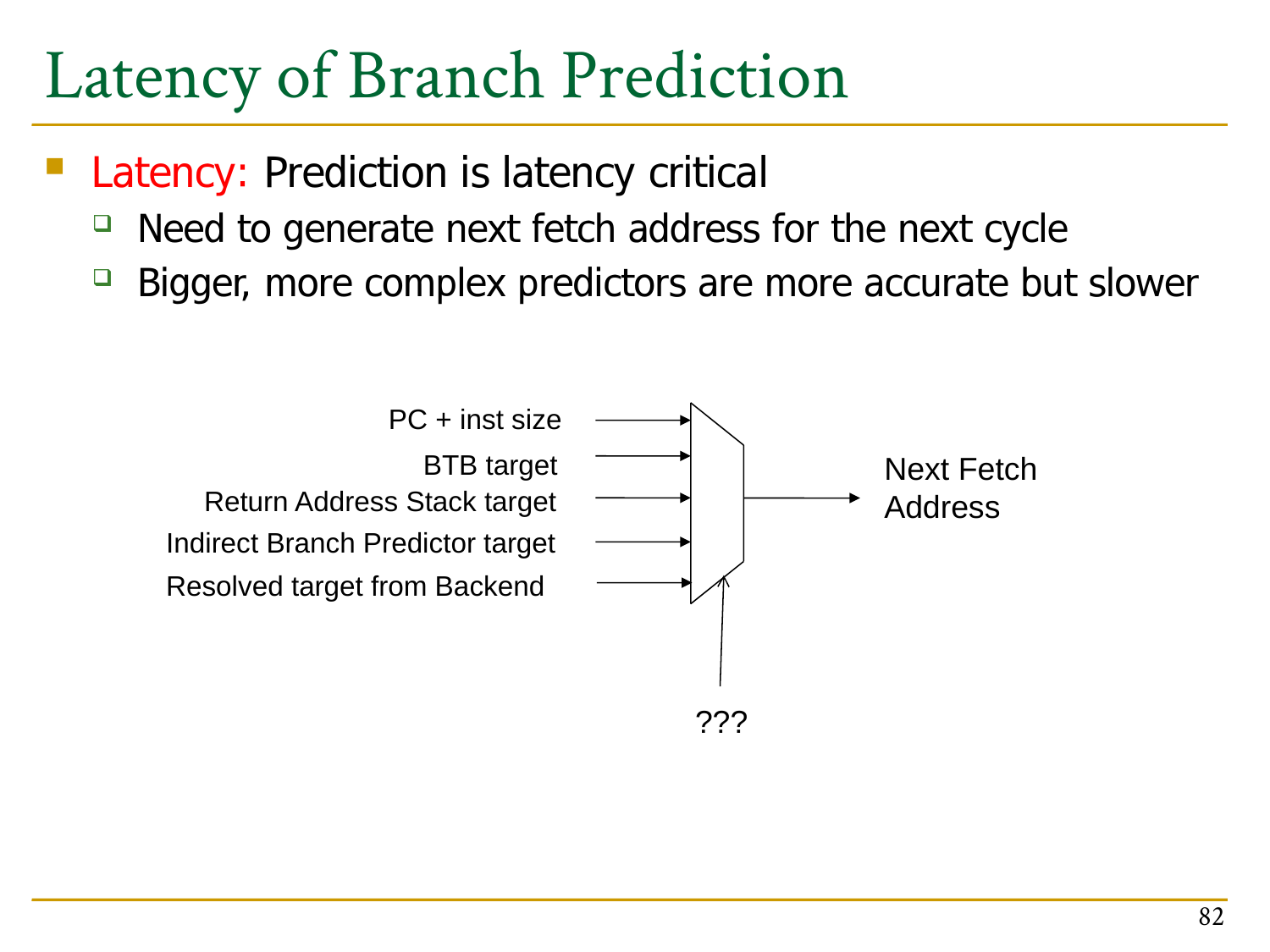

# Latency of Branch Prediction
Latency: Prediction is latency critical
Need to generate next fetch address for the next cycle
Bigger, more complex predictors are more accurate but slower

PC + inst size

BTB target
Next Fetch
Address

Return Address Stack target

Indirect Branch Predictor target

Resolved target from Backend

???
82